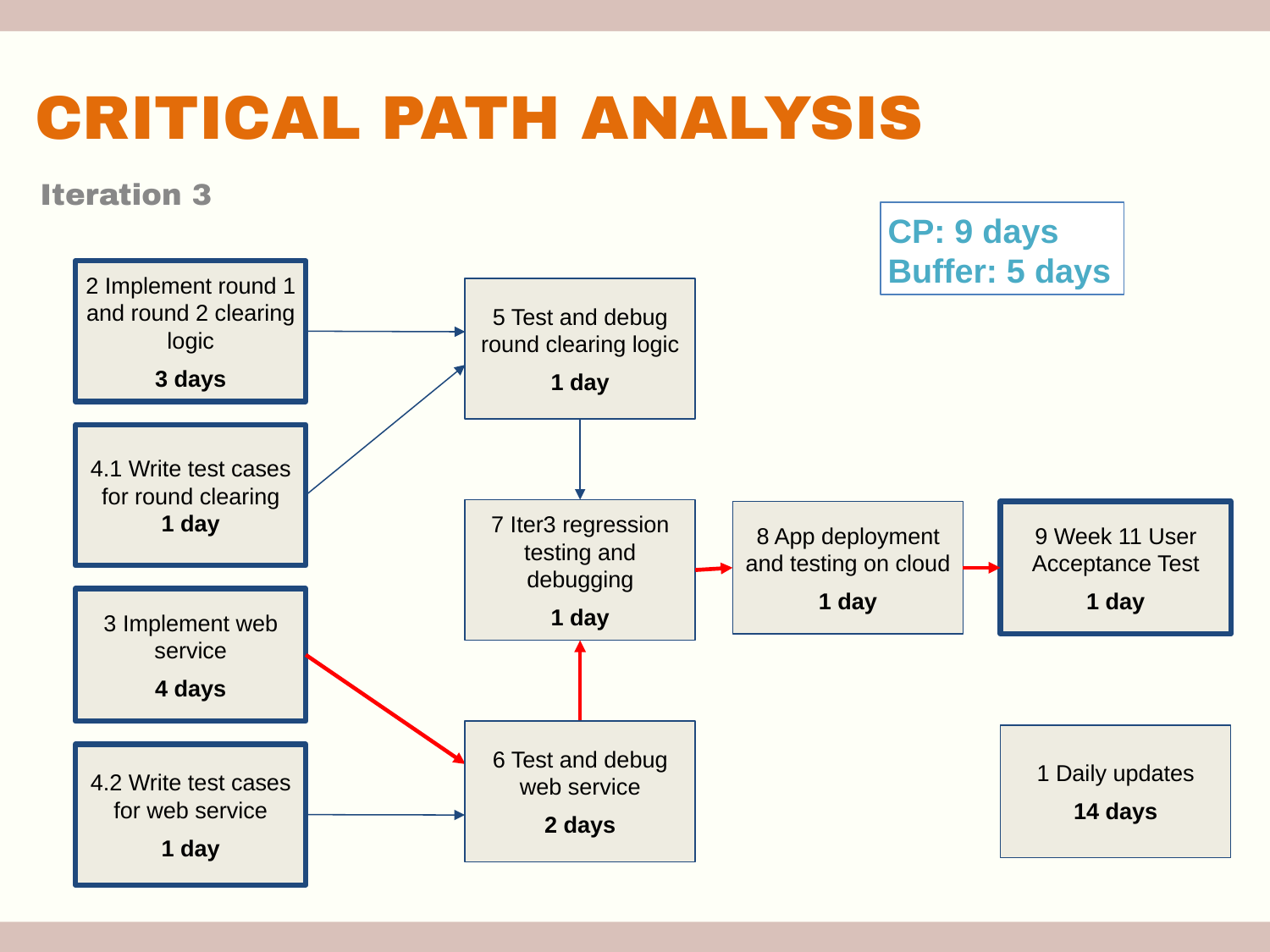

CRITICAL PATH ANALYSIS
Iteration 3
CP: 9 days
Buffer: 5 days
2 Implement round 1 and round 2 clearing logic
3 days
5 Test and debug round clearing logic
1 day
4.1 Write test cases for round clearing
1 day
7 Iter3 regression testing and debugging
1 day
9 Week 11 User Acceptance Test
1 day
8 App deployment and testing on cloud
1 day
3 Implement web service
4 days
6 Test and debug web service
2 days
1 Daily updates
14 days
4.2 Write test cases for web service
1 day